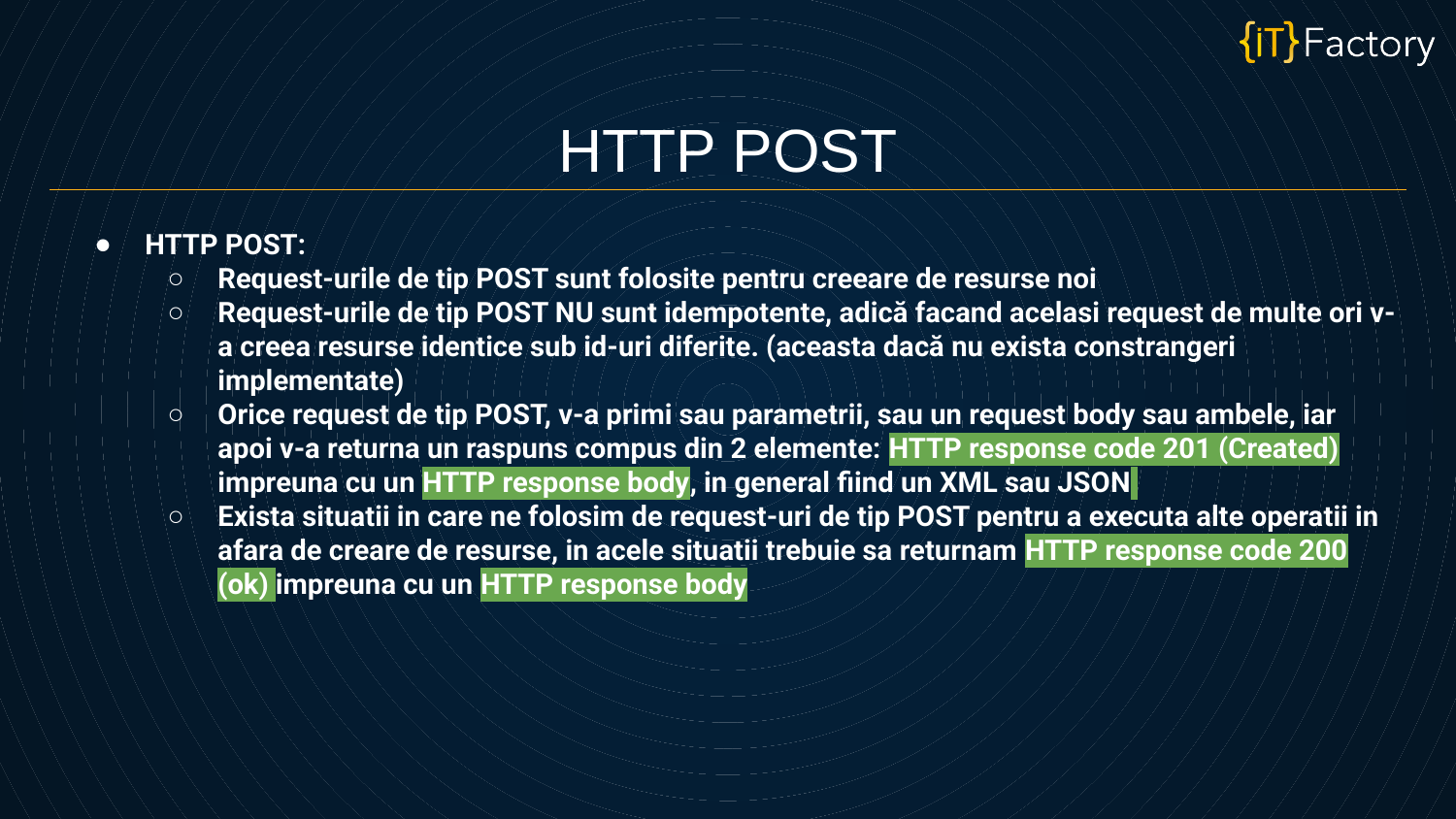

HTTP POST
HTTP POST:
Request-urile de tip POST sunt folosite pentru creeare de resurse noi
Request-urile de tip POST NU sunt idempotente, adică facand acelasi request de multe ori v-a creea resurse identice sub id-uri diferite. (aceasta dacă nu exista constrangeri implementate)
Orice request de tip POST, v-a primi sau parametrii, sau un request body sau ambele, iar apoi v-a returna un raspuns compus din 2 elemente: HTTP response code 201 (Created) impreuna cu un HTTP response body, in general fiind un XML sau JSON
Exista situatii in care ne folosim de request-uri de tip POST pentru a executa alte operatii in afara de creare de resurse, in acele situatii trebuie sa returnam HTTP response code 200 (ok) impreuna cu un HTTP response body